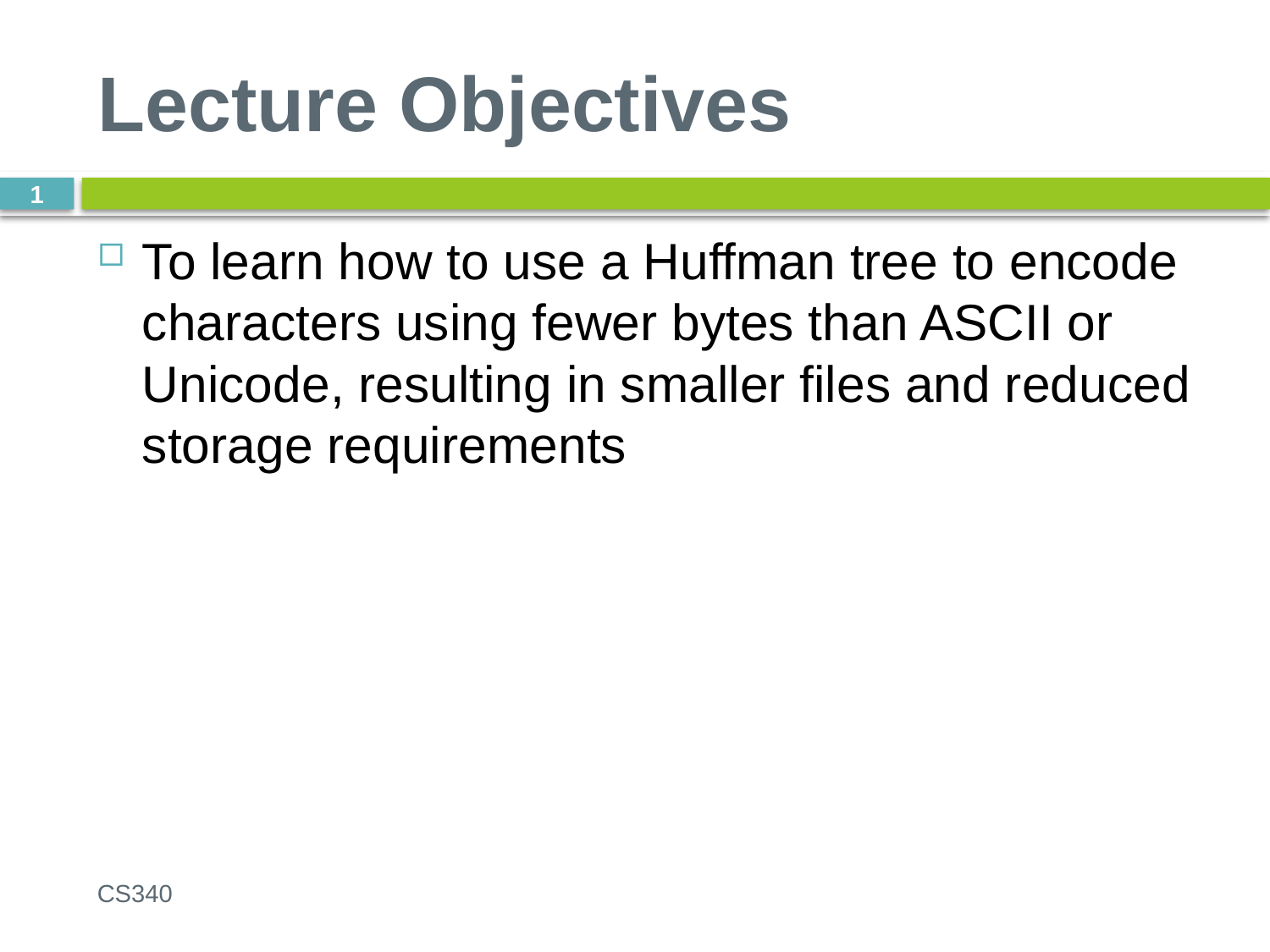

# Lecture Objectives
1
To learn how to use a Huffman tree to encode characters using fewer bytes than ASCII or Unicode, resulting in smaller files and reduced storage requirements

CS340